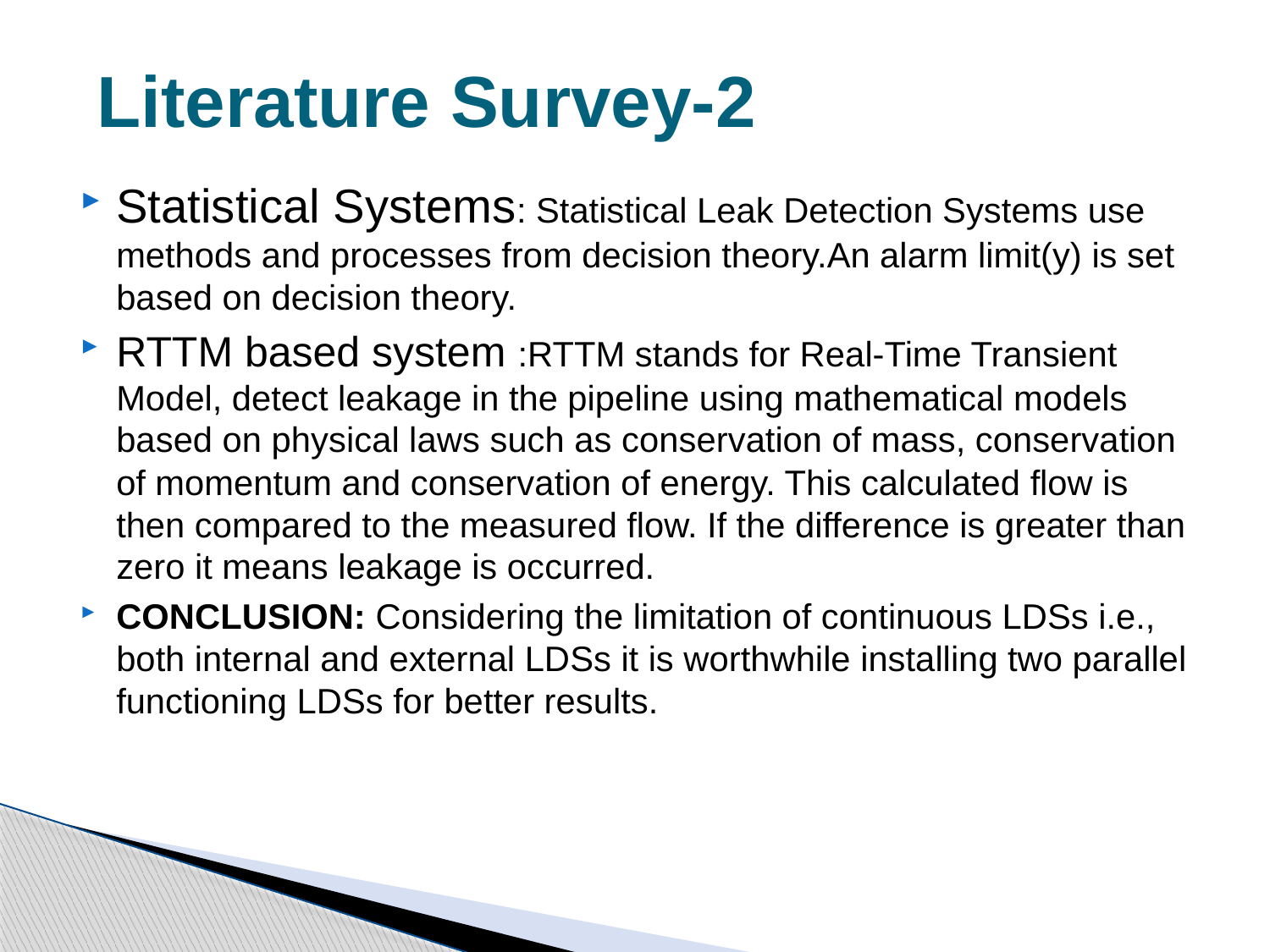

# Literature Survey-2
Statistical Systems: Statistical Leak Detection Systems use methods and processes from decision theory.An alarm limit(y) is set based on decision theory.
RTTM based system :RTTM stands for Real-Time Transient Model, detect leakage in the pipeline using mathematical models based on physical laws such as conservation of mass, conservation of momentum and conservation of energy. This calculated flow is then compared to the measured flow. If the difference is greater than zero it means leakage is occurred.
CONCLUSION: Considering the limitation of continuous LDSs i.e., both internal and external LDSs it is worthwhile installing two parallel functioning LDSs for better results.